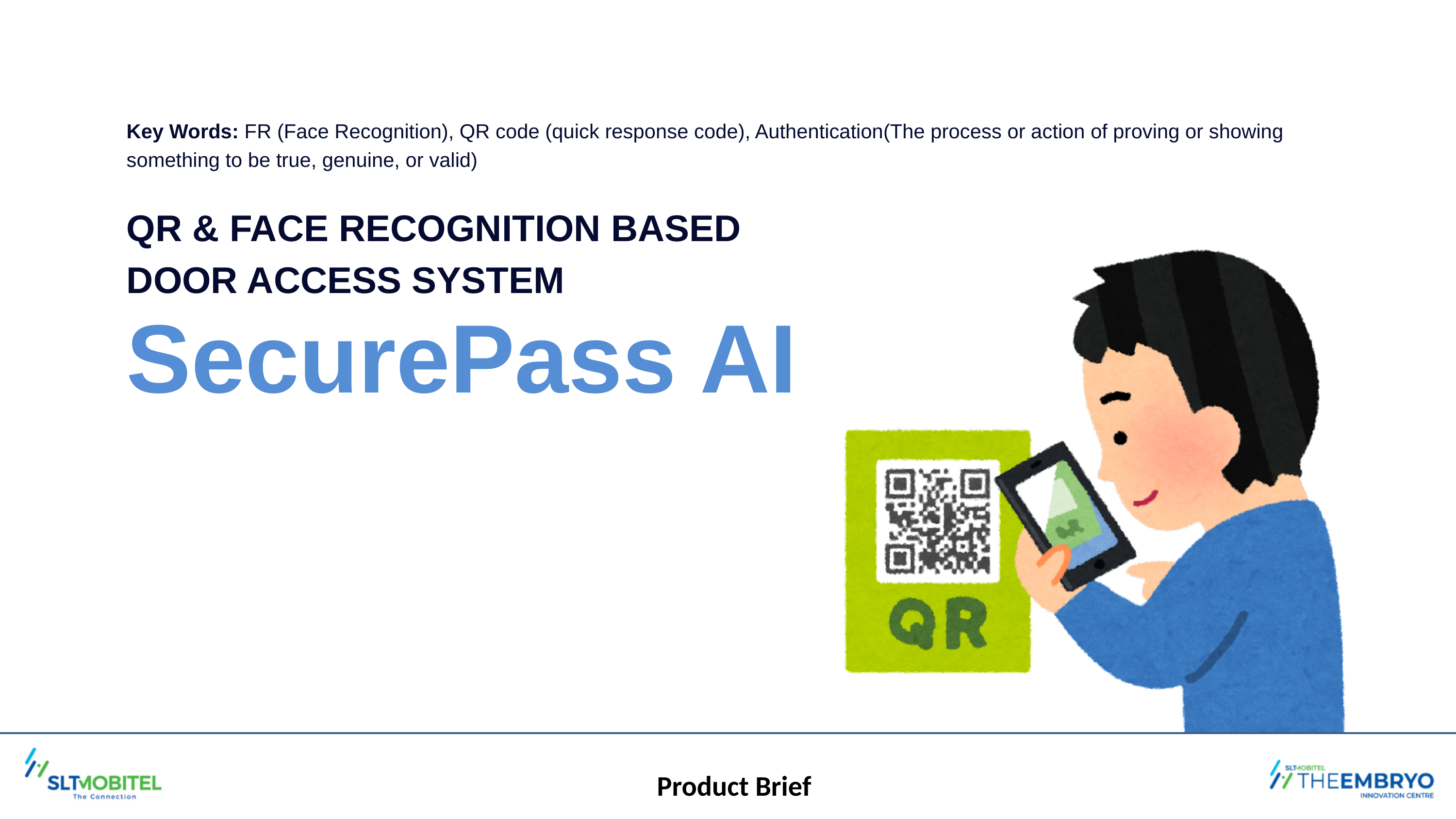

Key Words: FR (Face Recognition), QR code (quick response code), Authentication(The process or action of proving or showing something to be true, genuine, or valid)
QR & FACE RECOGNITION BASED DOOR ACCESS SYSTEM

SecurePass AI
Product Brief
1